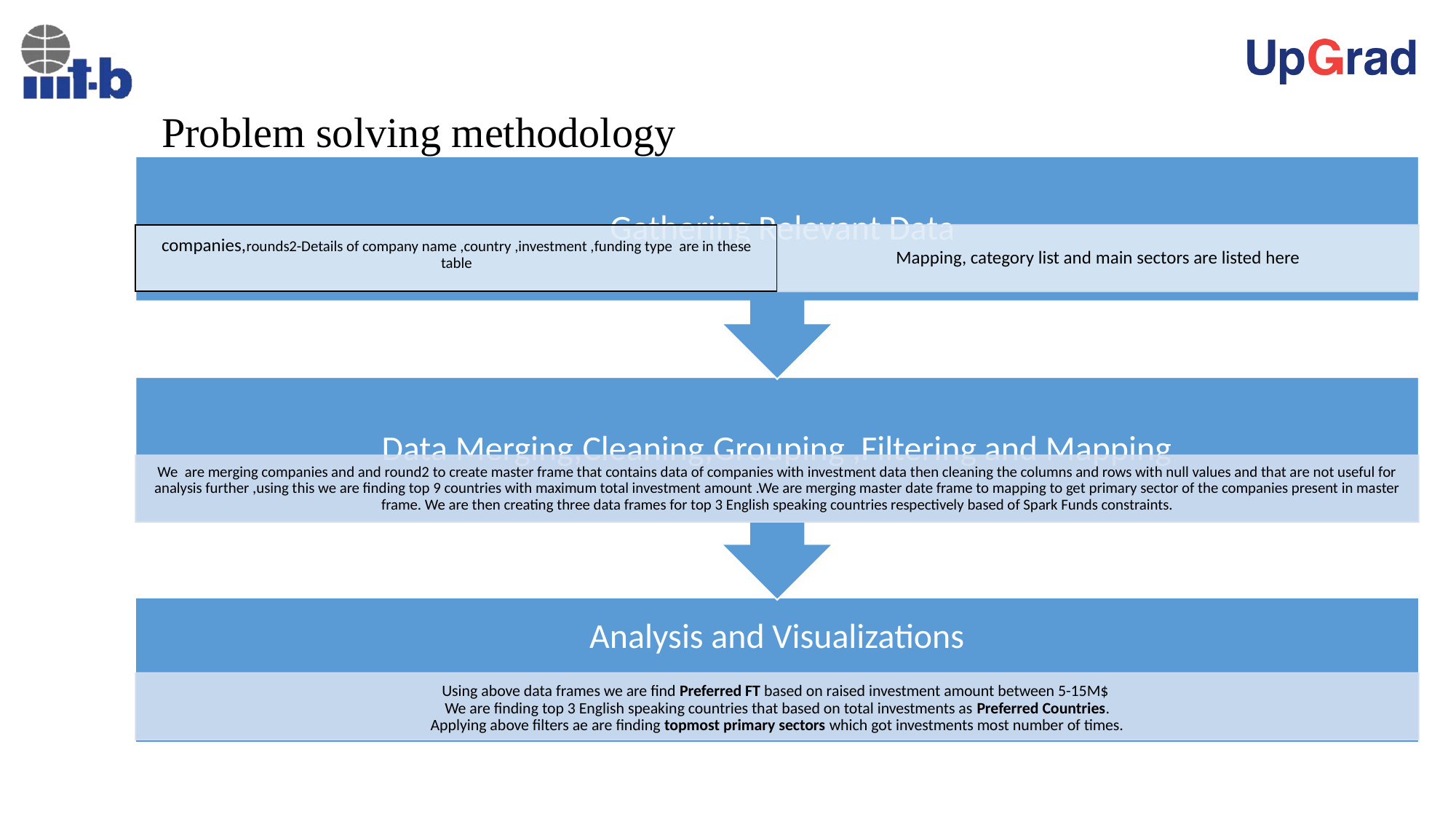

# Problem solving methodology
Analysis and Visualizations

Using above data frames we are find Preferred FT based on raised investment amount between 5-15M$
We are finding top 3 English speaking countries that based on total investments as Preferred Countries.
Applying above filters ae are finding topmost primary sectors which got investments most number of times.
Data Merging,Cleaning,Grouping ,Filtering and Mapping
We  are merging companies and and round2 to create master frame that contains data of companies with investment data then cleaning the columns and rows with null values and that are not useful for analysis further ,using this we are finding top 9 countries with maximum total investment amount .We are merging master date frame to mapping to get primary sector of the companies present in master frame. We are then creating three data frames for top 3 English speaking countries respectively based of Spark Funds constraints.
Gathering Relevant Data
companies,rounds2-Details of company name ,country ,investment ,funding type  are in these table
Mapping, category list and main sectors are listed here